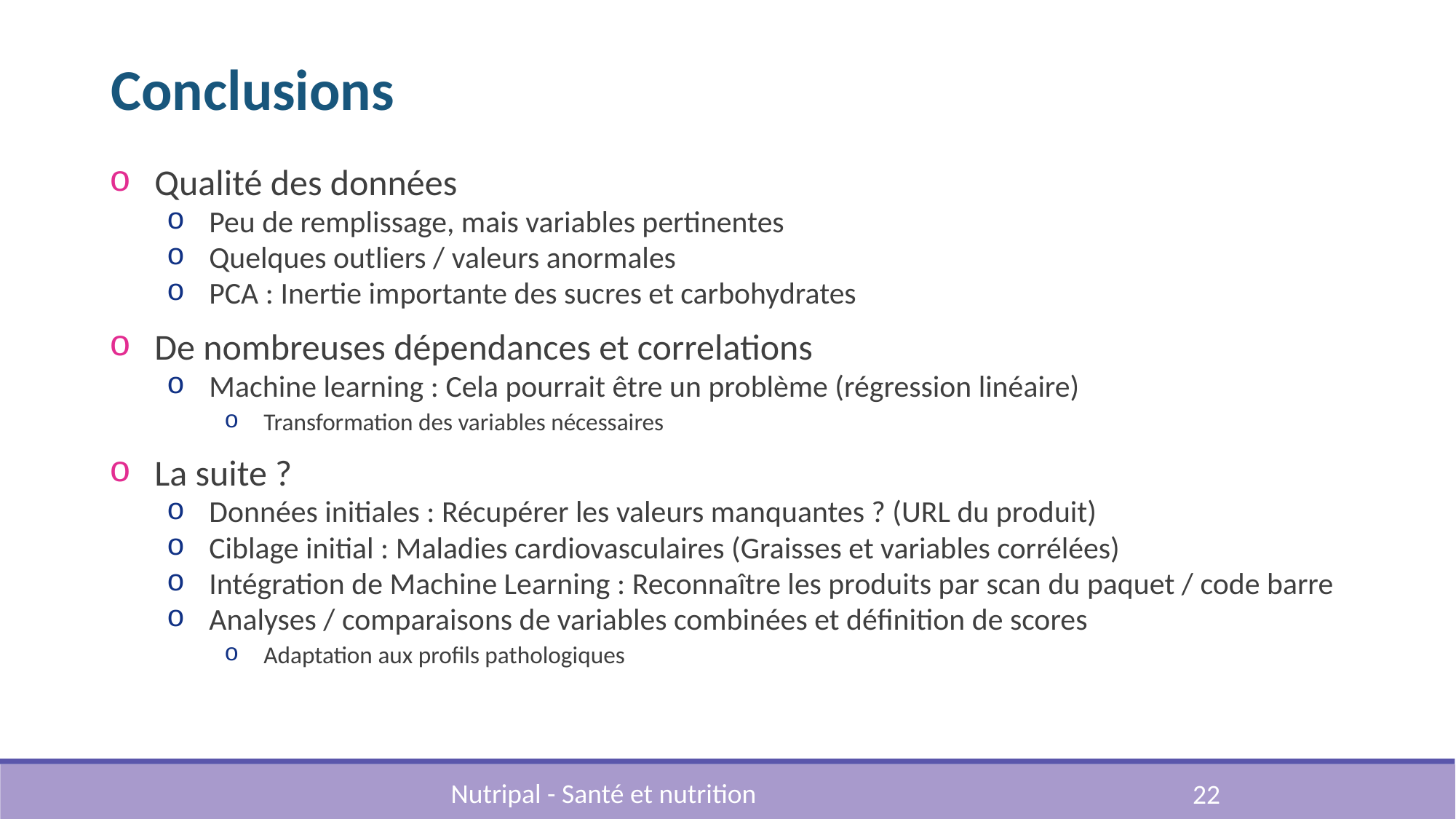

# Conclusions
Qualité des données
Peu de remplissage, mais variables pertinentes
Quelques outliers / valeurs anormales
PCA : Inertie importante des sucres et carbohydrates
De nombreuses dépendances et correlations
Machine learning : Cela pourrait être un problème (régression linéaire)
Transformation des variables nécessaires
La suite ?
Données initiales : Récupérer les valeurs manquantes ? (URL du produit)
Ciblage initial : Maladies cardiovasculaires (Graisses et variables corrélées)
Intégration de Machine Learning : Reconnaître les produits par scan du paquet / code barre
Analyses / comparaisons de variables combinées et définition de scores
Adaptation aux profils pathologiques

Nutripal - Santé et nutrition
22